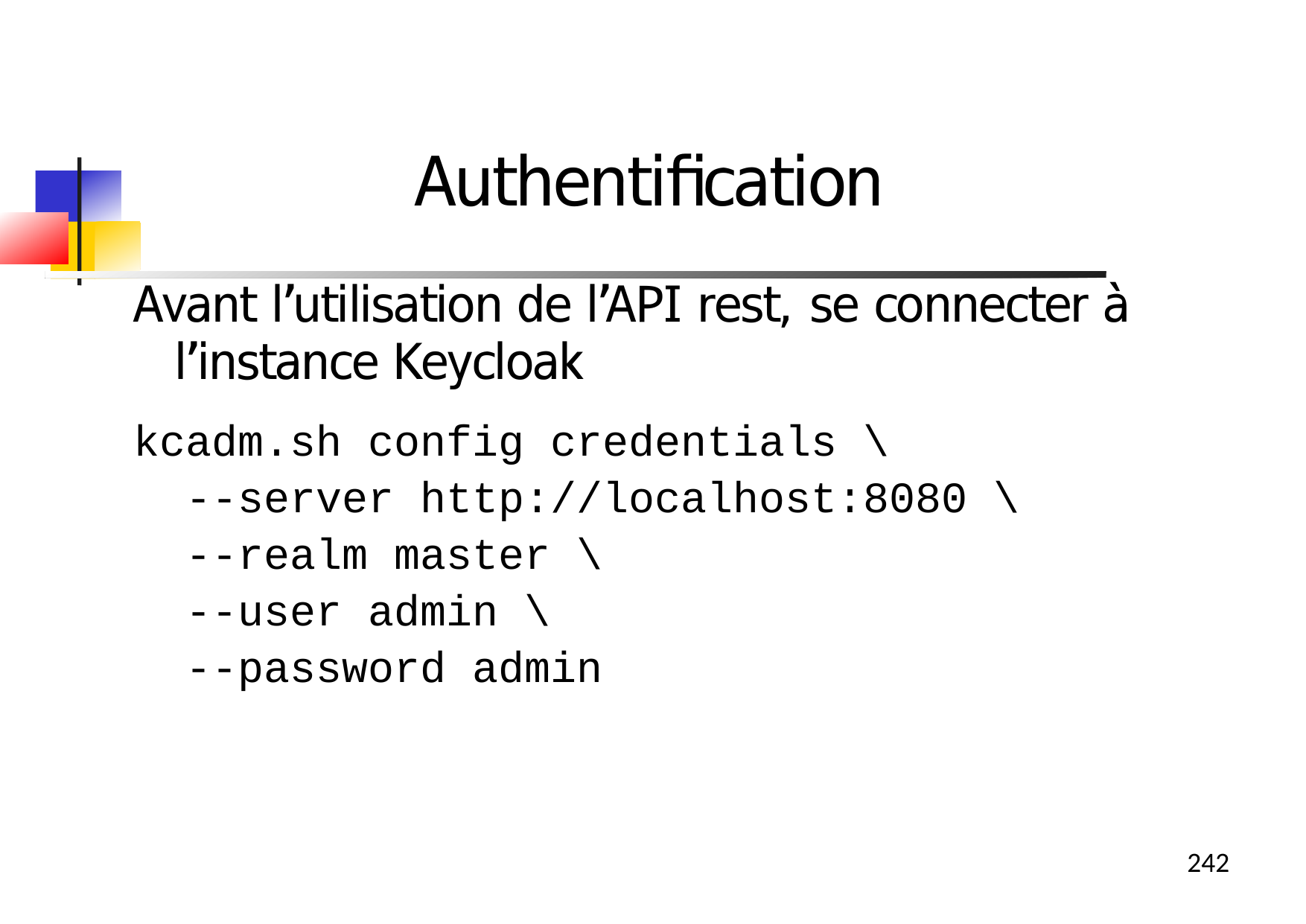

Authentification
Avant l’utilisation de l’API rest, se connecter à l’instance Keycloak
kcadm.sh config credentials \
  --server http://localhost:8080 \
  --realm master \
  --user admin \
  --password admin